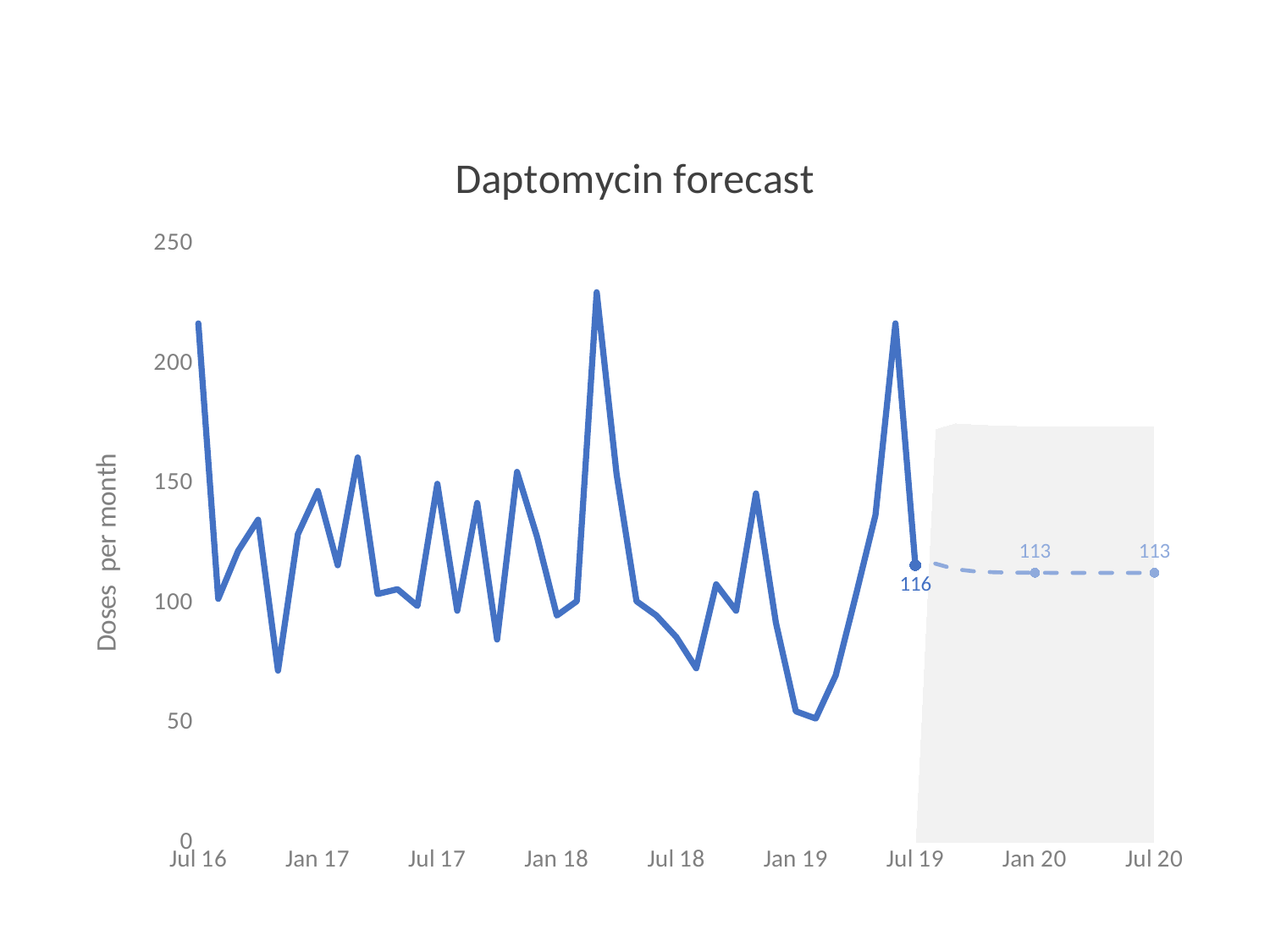

### Chart: Daptomycin forecast

| Category | Upper | Lower | Actual | Forecast |
|---|---|---|---|---|
| 42552 | None | None | 217.0 | None |
| 42583 | None | None | 102.0 | None |
| 42614 | None | None | 122.0 | None |
| 42644 | None | None | 135.0 | None |
| 42675 | None | None | 72.0 | None |
| 42705 | None | None | 129.0 | None |
| 42736 | None | None | 147.0 | None |
| 42767 | None | None | 116.0 | None |
| 42795 | None | None | 161.0 | None |
| 42826 | None | None | 104.0 | None |
| 42856 | None | None | 106.0 | None |
| 42887 | None | None | 99.0 | None |
| 42917 | None | None | 150.0 | None |
| 42948 | None | None | 97.0 | None |
| 42979 | None | None | 142.0 | None |
| 43009 | None | None | 85.0 | None |
| 43040 | None | None | 155.0 | None |
| 43070 | None | None | 128.0 | None |
| 43101 | None | None | 95.0 | None |
| 43132 | None | None | 101.0 | None |
| 43160 | None | None | 230.0 | None |
| 43191 | None | None | 154.0 | None |
| 43221 | None | None | 101.0 | None |
| 43252 | None | None | 95.0 | None |
| 43282 | None | None | 86.0 | None |
| 43313 | None | None | 73.0 | None |
| 43344 | None | None | 108.0 | None |
| 43374 | None | None | 97.0 | None |
| 43405 | None | None | 146.0 | None |
| 43435 | None | None | 92.0 | None |
| 43466 | None | None | 55.0 | None |
| 43497 | None | None | 52.0 | None |
| 43525 | None | None | 70.0 | None |
| 43556 | None | None | 103.0 | None |
| 43586 | None | None | 137.0 | None |
| 43617 | None | None | 217.0 | None |
| 43647 | None | None | 116.0 | None |
| 43678 | 173.0062165064083 | 69.28970937166984 | None | 116.6935881113837 |
| 43709 | 175.4166943174777 | 65.46238898197905 | None | 114.3427332666696 |
| 43739 | 174.9256348660028 | 64.56542589868974 | None | 113.4222688851125 |
| 43770 | 174.5170856859932 | 64.29631735350767 | None | 113.0589443728181 |
| 43800 | 174.3218779209448 | 64.20285280421898 | None | 112.9150731371457 |
| 43831 | 174.2392335158015 | 64.16784751635385 | None | 112.8580297291402 |
| 43862 | 174.2056241014286 | 64.15428401052314 | None | 112.8354012123872 |
| 43891 | 174.1921590355165 | 64.14895322696366 | None | 112.8264229215675 |
| 43922 | 174.1867956409083 | 64.14684596678995 | None | 112.8228603322936 |
| 43952 | 174.1846641565534 | 64.14601103791864 | None | 112.8214466509191 |
| 43983 | 174.1838178384245 | 64.14567992149685 | None | 112.8208856768971 |
| 44013 | 174.1834819227615 | 64.14554855915397 | None | 112.8206630712793 |